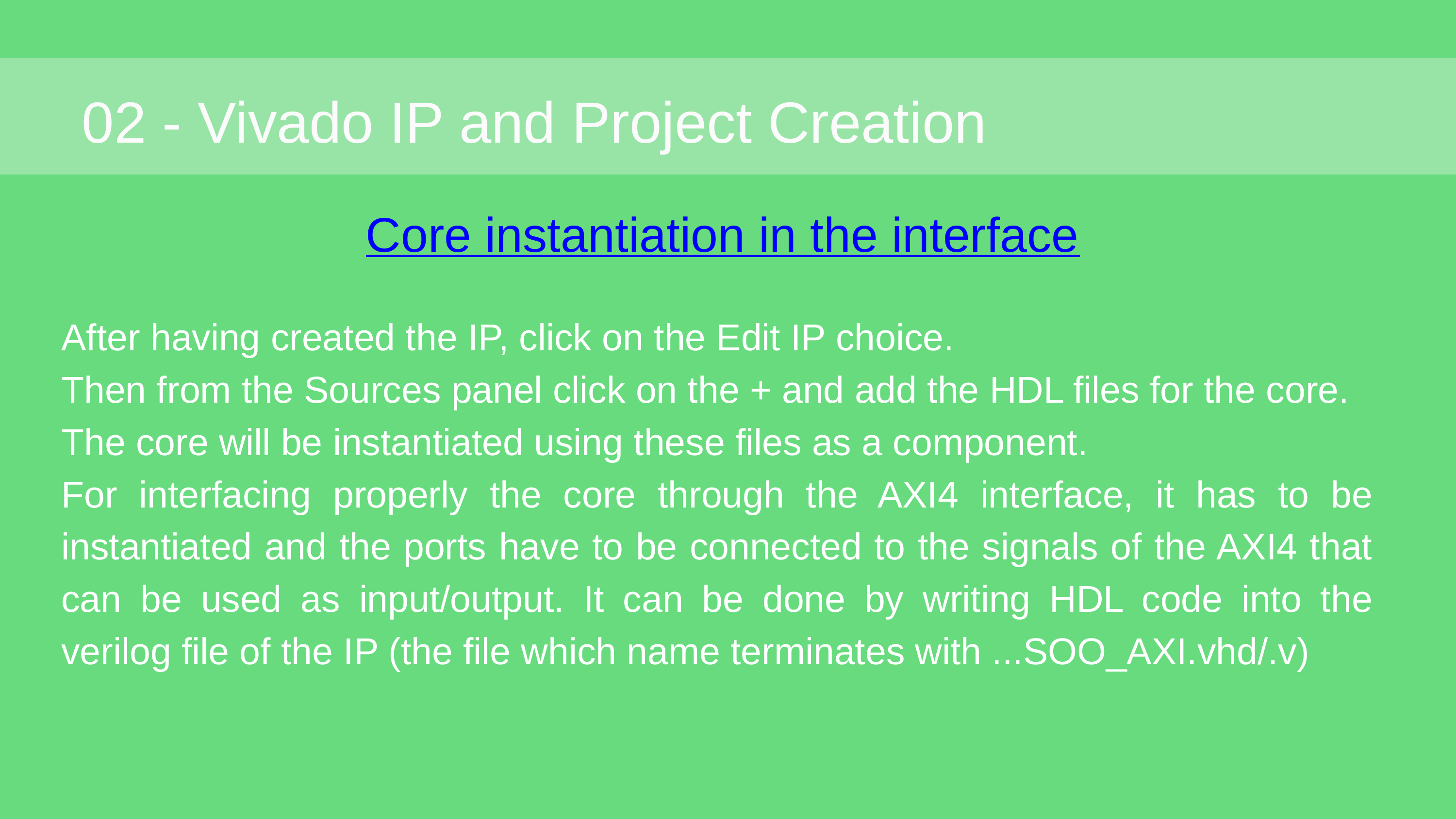

02 - Vivado IP and Project Creation
Core instantiation in the interface
After having created the IP, click on the Edit IP choice.
Then from the Sources panel click on the + and add the HDL files for the core.
The core will be instantiated using these files as a component.
For interfacing properly the core through the AXI4 interface, it has to be instantiated and the ports have to be connected to the signals of the AXI4 that can be used as input/output. It can be done by writing HDL code into the verilog file of the IP (the file which name terminates with ...SOO_AXI.vhd/.v)